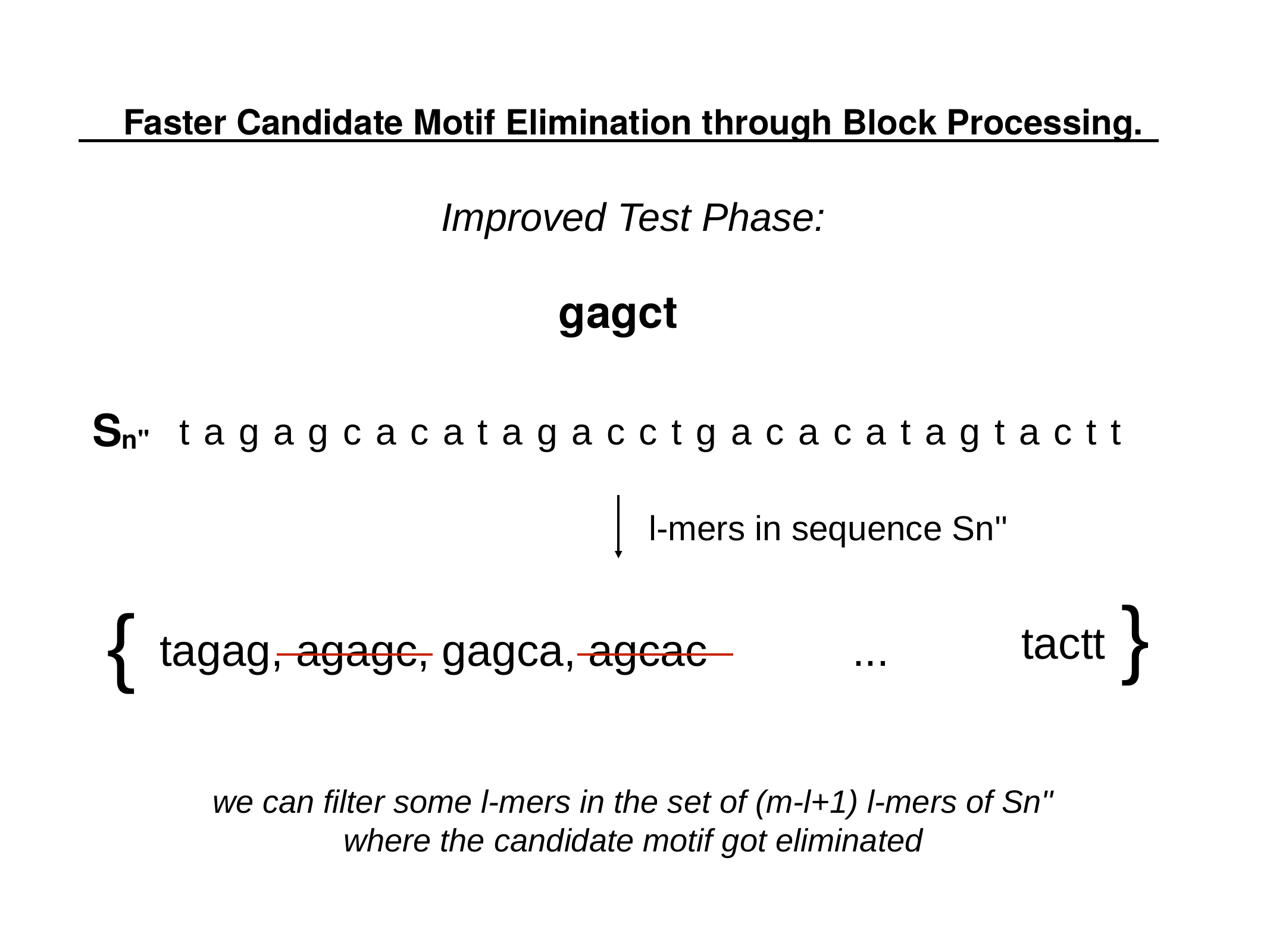

Faster Candidate Motif Elimination through Block Processing.

Improved Test Phase:
gagct
Sn''
tagagcacatagacctgacacatagtactt

l-mers in sequence Sn''
}
{
tactt
tagag, agagc, gagca, agcac
...

we can filter some l-mers in the set of (m-l+1) l-mers of Sn'' where the candidate motif got eliminated